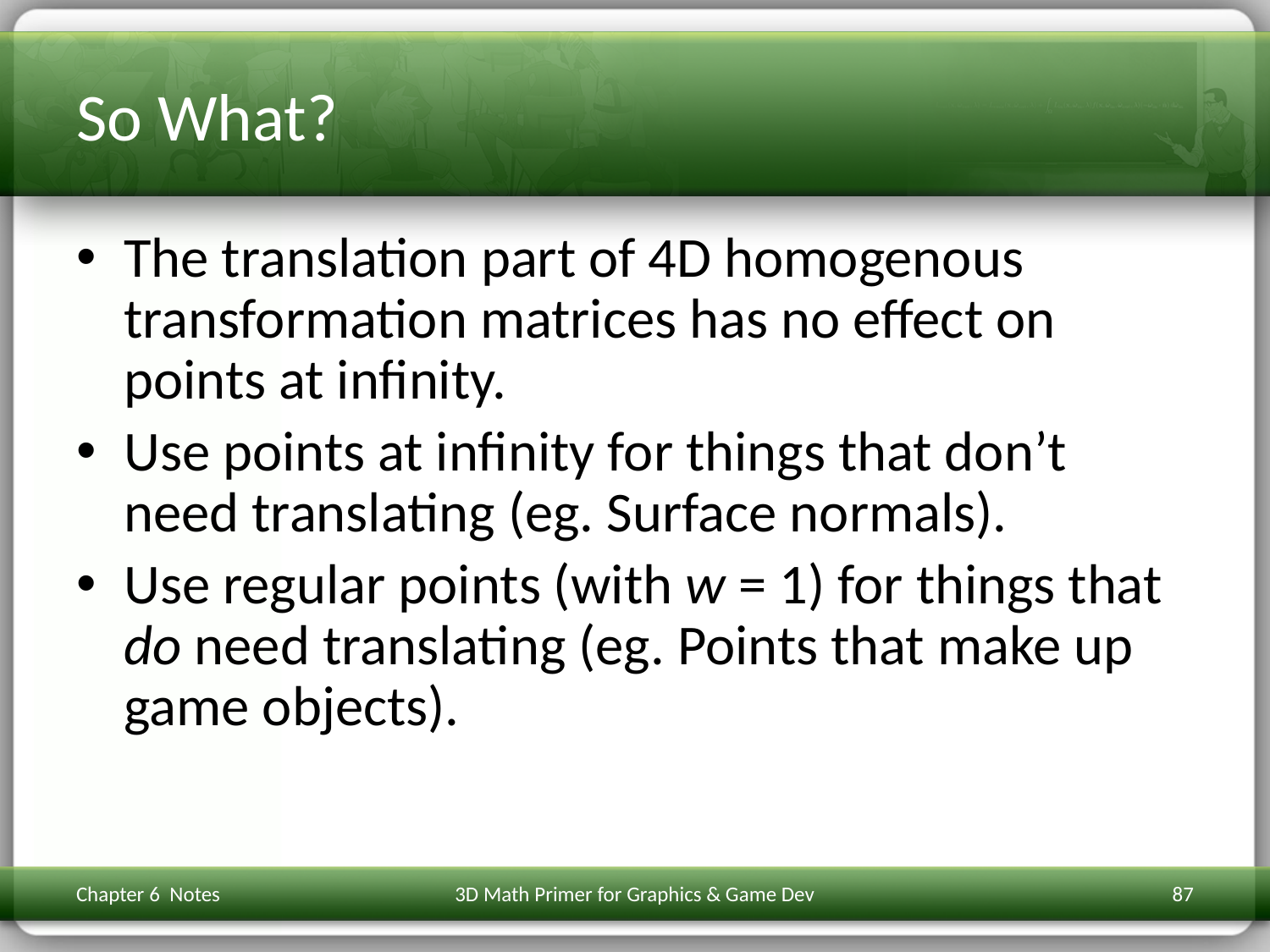

# So What?
The translation part of 4D homogenous transformation matrices has no effect on points at infinity.
Use points at infinity for things that don’t need translating (eg. Surface normals).
Use regular points (with w = 1) for things that do need translating (eg. Points that make up game objects).
Chapter 6  Notes
3D Math Primer for Graphics & Game Dev
87